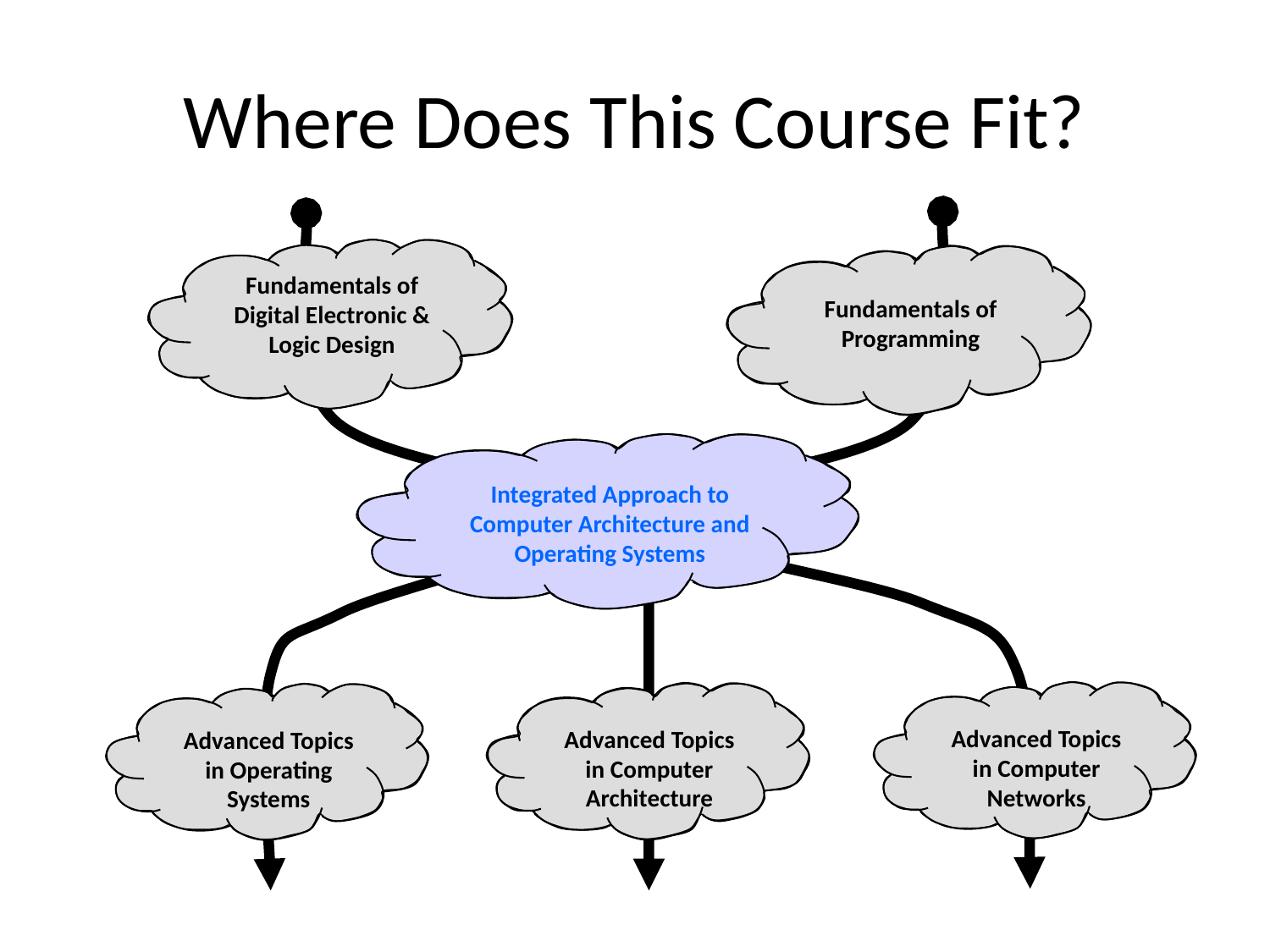

# Where Does This Course Fit?

Fundamentals of Digital Electronic & Logic Design

Fundamentals of Programming

Integrated Approach to Computer Architecture and Operating Systems

Advanced Topics in Computer Networks

Advanced Topics in Computer Architecture

Advanced Topics in Operating Systems